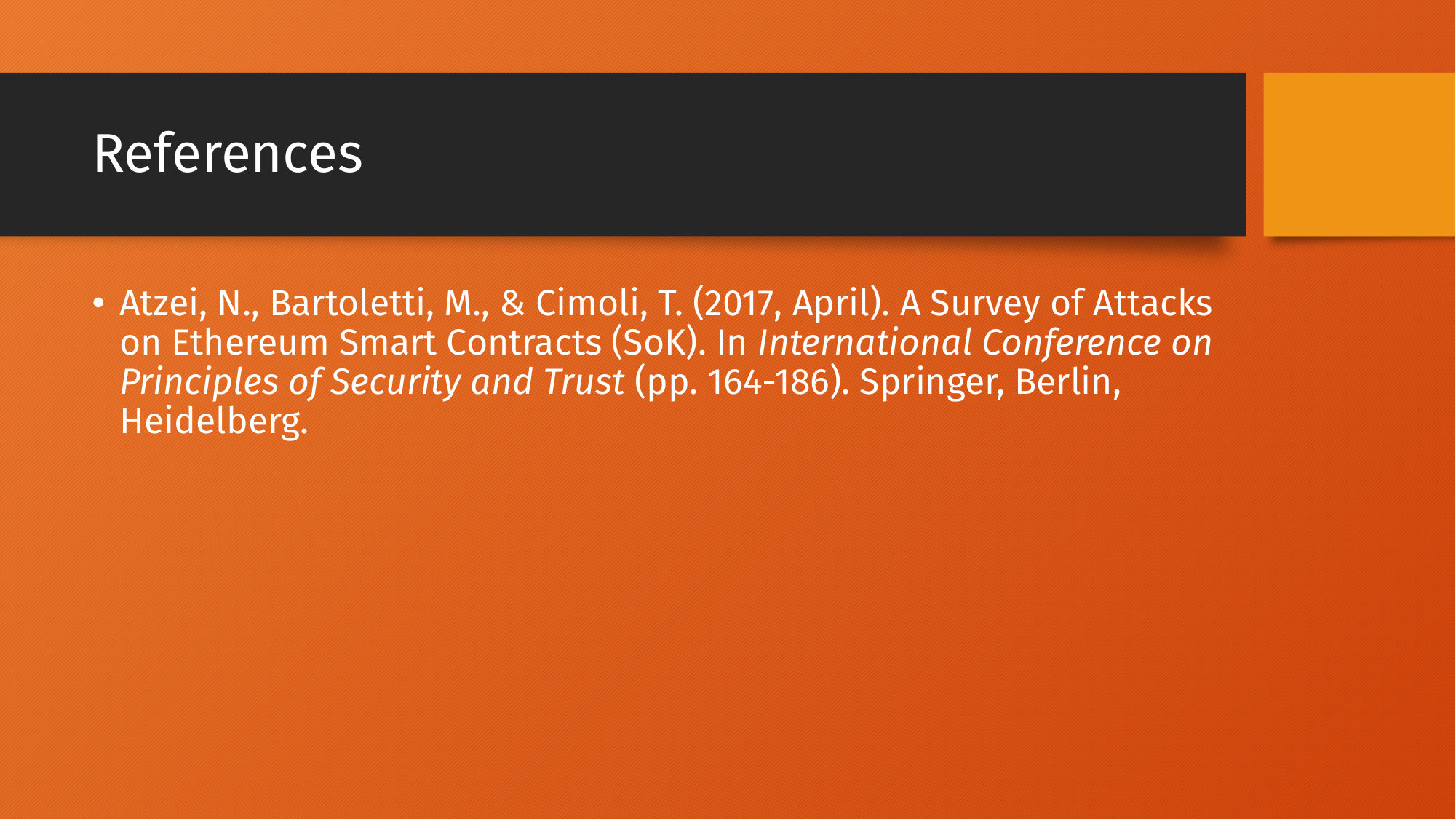

# References
Atzei, N., Bartoletti, M., & Cimoli, T. (2017, April). A Survey of Attacks on Ethereum Smart Contracts (SoK). In International Conference on Principles of Security and Trust (pp. 164-186). Springer, Berlin, Heidelberg.